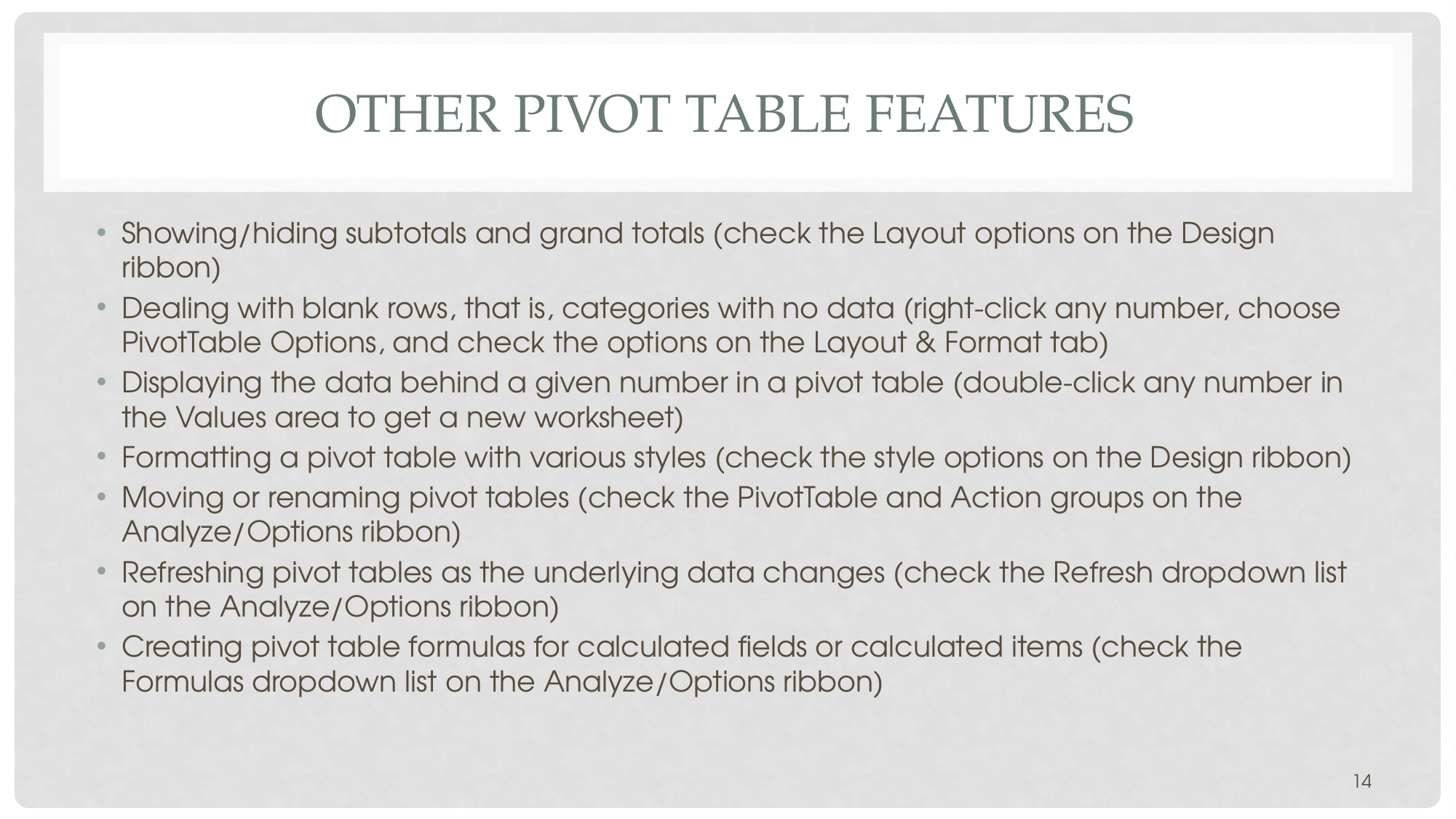

# Other Pivot Table Features
Showing/hiding subtotals and grand totals (check the Layout options on the Design ribbon)
Dealing with blank rows, that is, categories with no data (right-click any number, choose PivotTable Options, and check the options on the Layout & Format tab)
Displaying the data behind a given number in a pivot table (double-click any number in the Values area to get a new worksheet)
Formatting a pivot table with various styles (check the style options on the Design ribbon)
Moving or renaming pivot tables (check the PivotTable and Action groups on the Analyze/Options ribbon)
Refreshing pivot tables as the underlying data changes (check the Refresh dropdown list on the Analyze/Options ribbon)
Creating pivot table formulas for calculated fields or calculated items (check the Formulas dropdown list on the Analyze/Options ribbon)
14